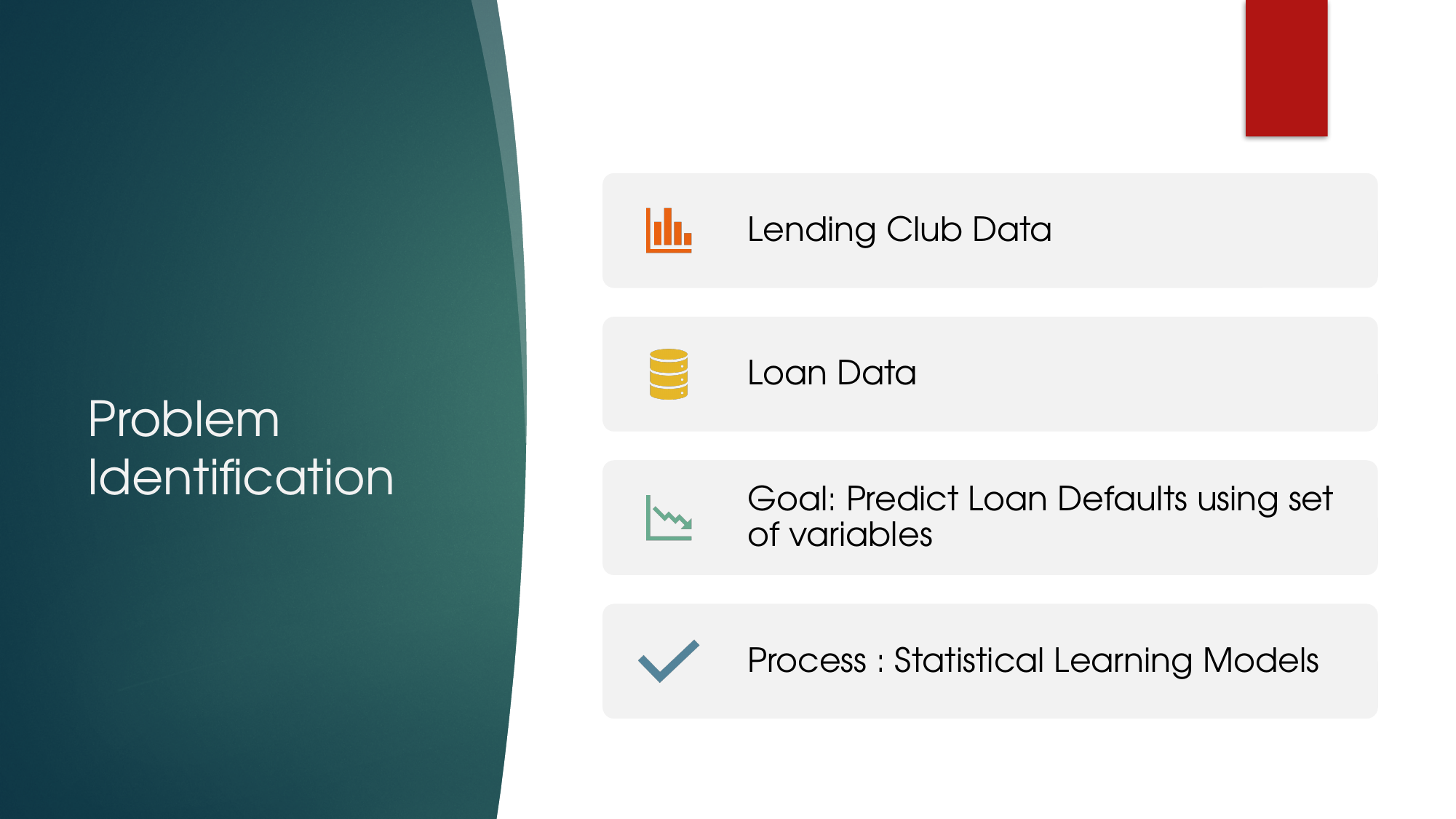

# Problem Identification
Lending Club Data
Loan Data
Goal: Predict Loan Defaults using set of variables
Process : Statistical Learning Models